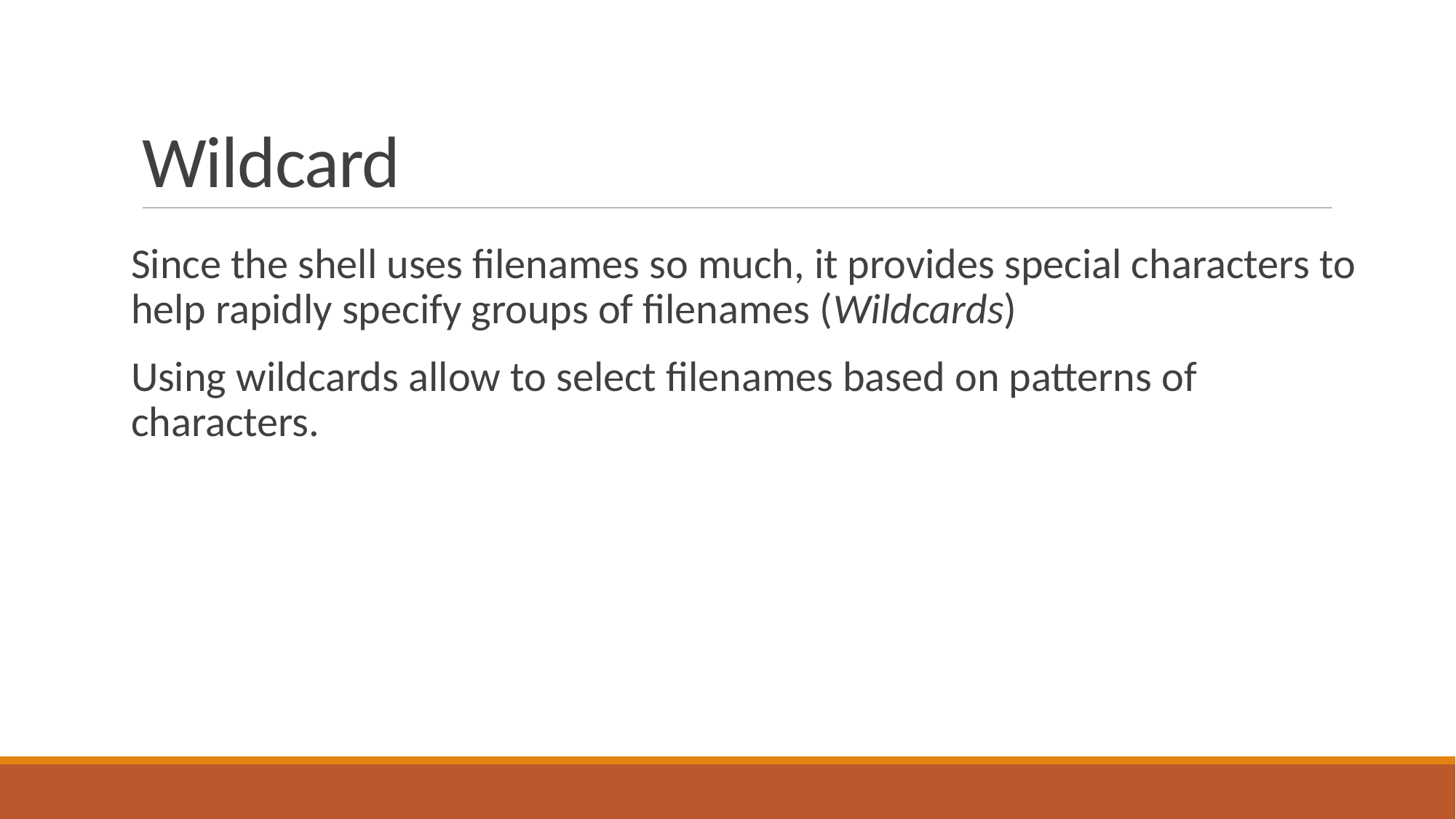

# Wildcard
Since the shell uses filenames so much, it provides special characters to help rapidly specify groups of filenames (Wildcards)
Using wildcards allow to select filenames based on patterns of characters.